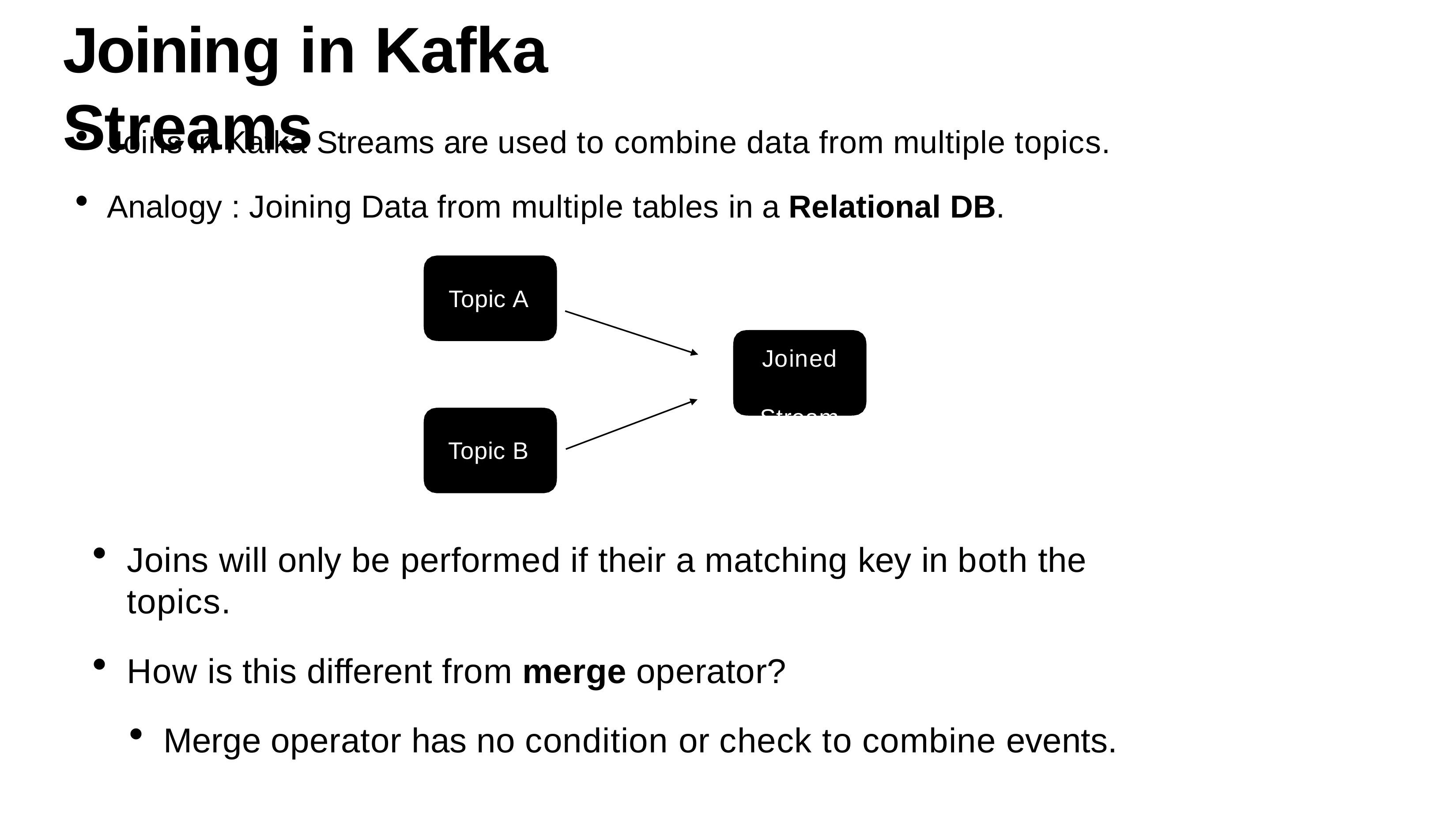

# Joining in Kafka Streams
Joins in Kafka Streams are used to combine data from multiple topics.
Analogy : Joining Data from multiple tables in a Relational DB.

Topic A

Joined  Stream

Topic B
Joins will only be performed if their a matching key in both the topics.
How is this different from merge operator?
Merge operator has no condition or check to combine events.